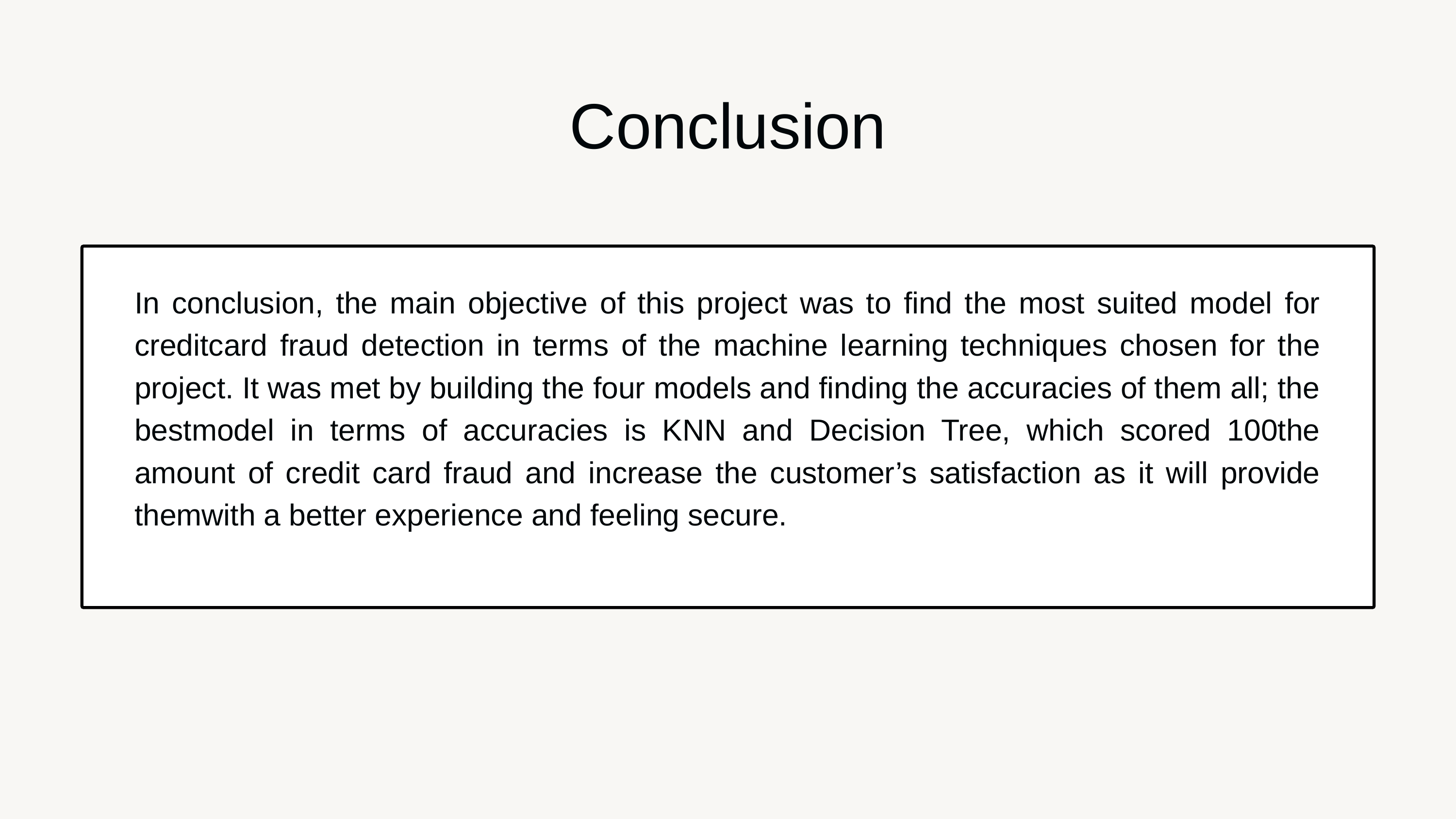

Conclusion

In conclusion, the main objective of this project was to find the most suited model for creditcard fraud detection in terms of the machine learning techniques chosen for the project. It was met by building the four models and finding the accuracies of them all; the bestmodel in terms of accuracies is KNN and Decision Tree, which scored 100the amount of credit card fraud and increase the customer’s satisfaction as it will provide themwith a better experience and feeling secure.